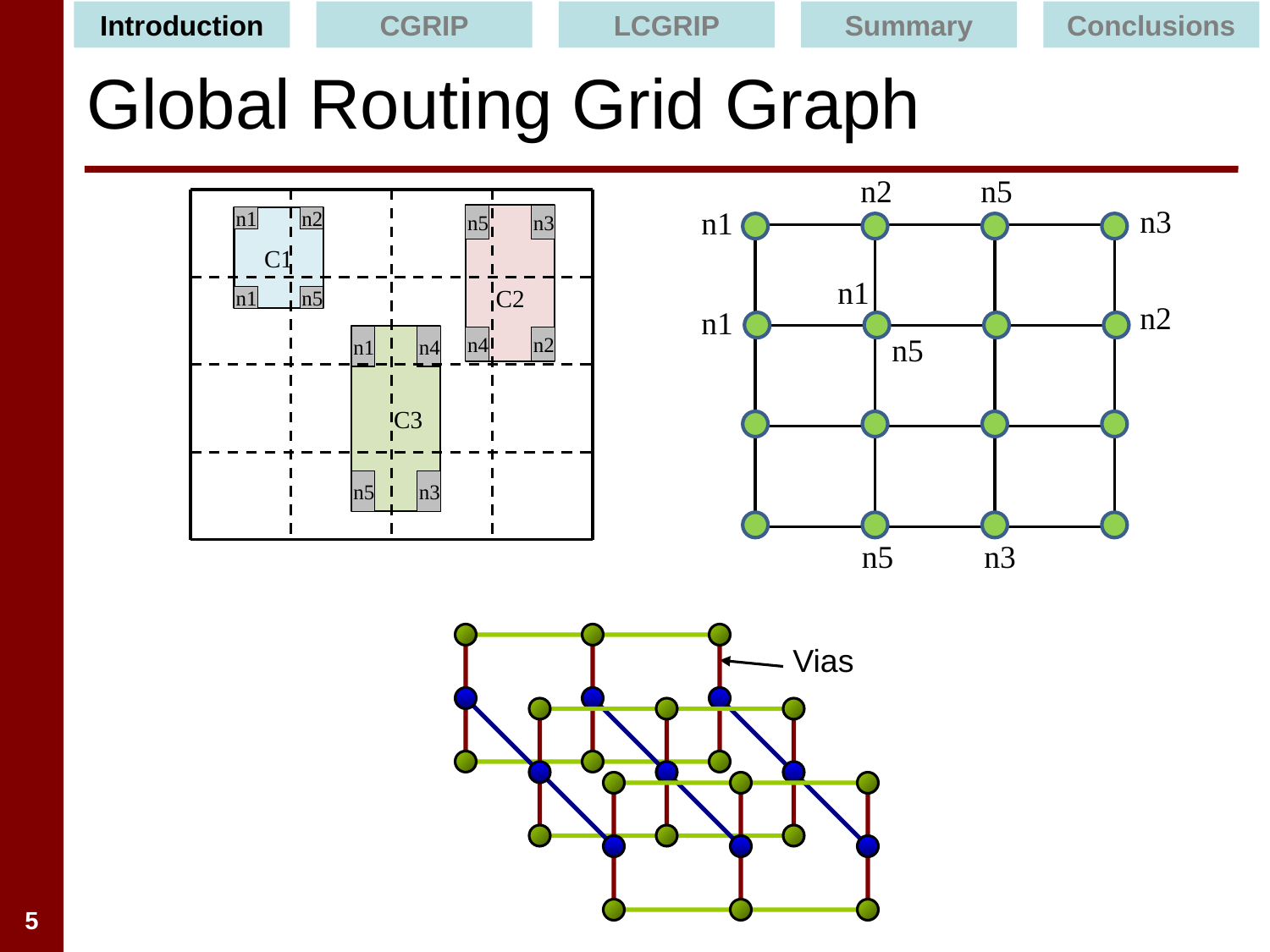

Introduction
CGRIP
LCGRIP
Summary
Conclusions
# Global Routing Grid Graph
n2
n5
n3
n1

n1
n2
n1

n5

n5
n3

C2
n5
n3
C1
n1
n2
n1
n5
    C3
n1
n4
n4
n2
n5
n3

Vias